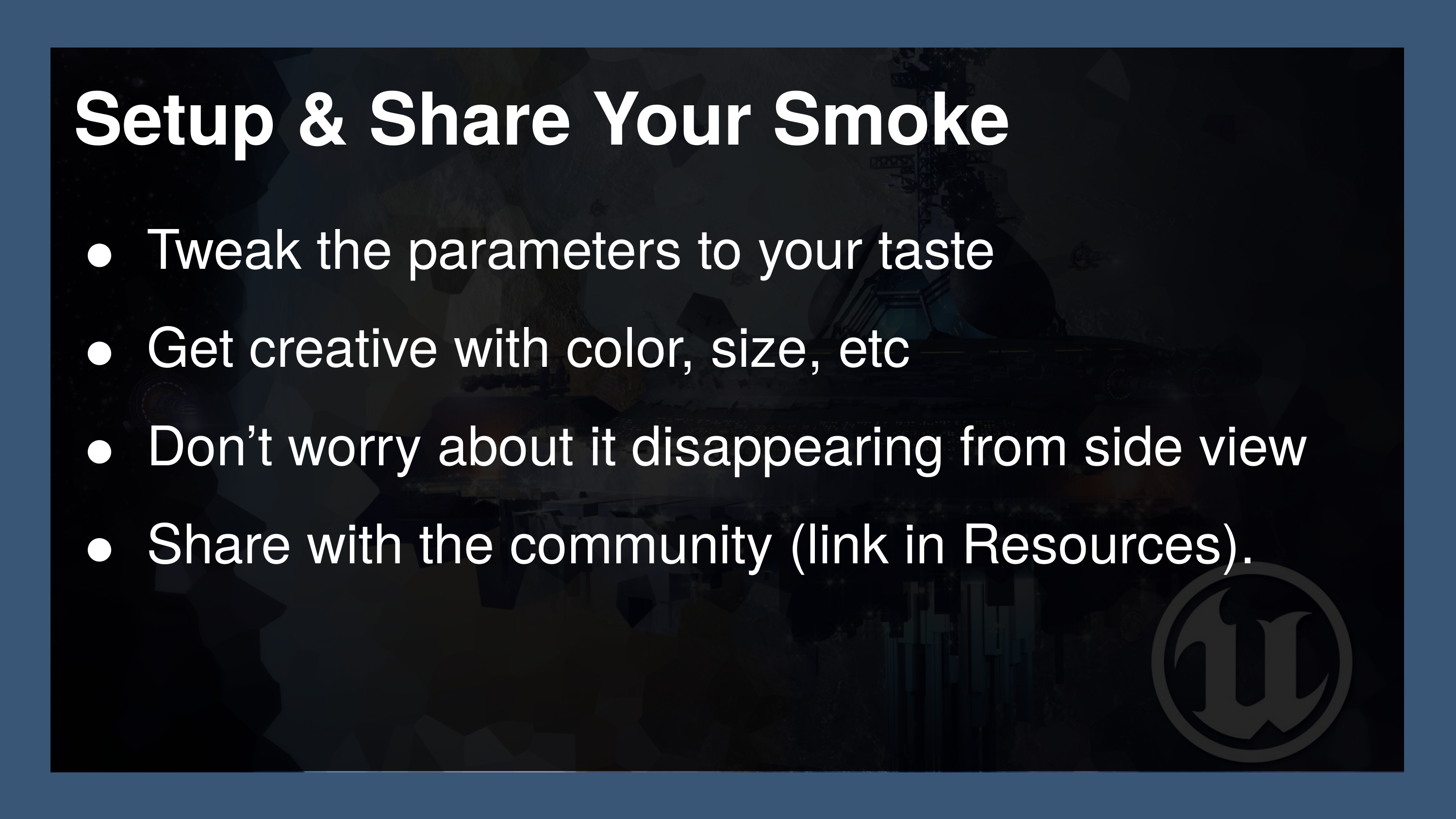

Setup & Share Your Smoke
Tweak the parameters to your taste
Get creative with color, size, etc
Don’t worry about it disappearing from side view
Share with the community (link in Resources).